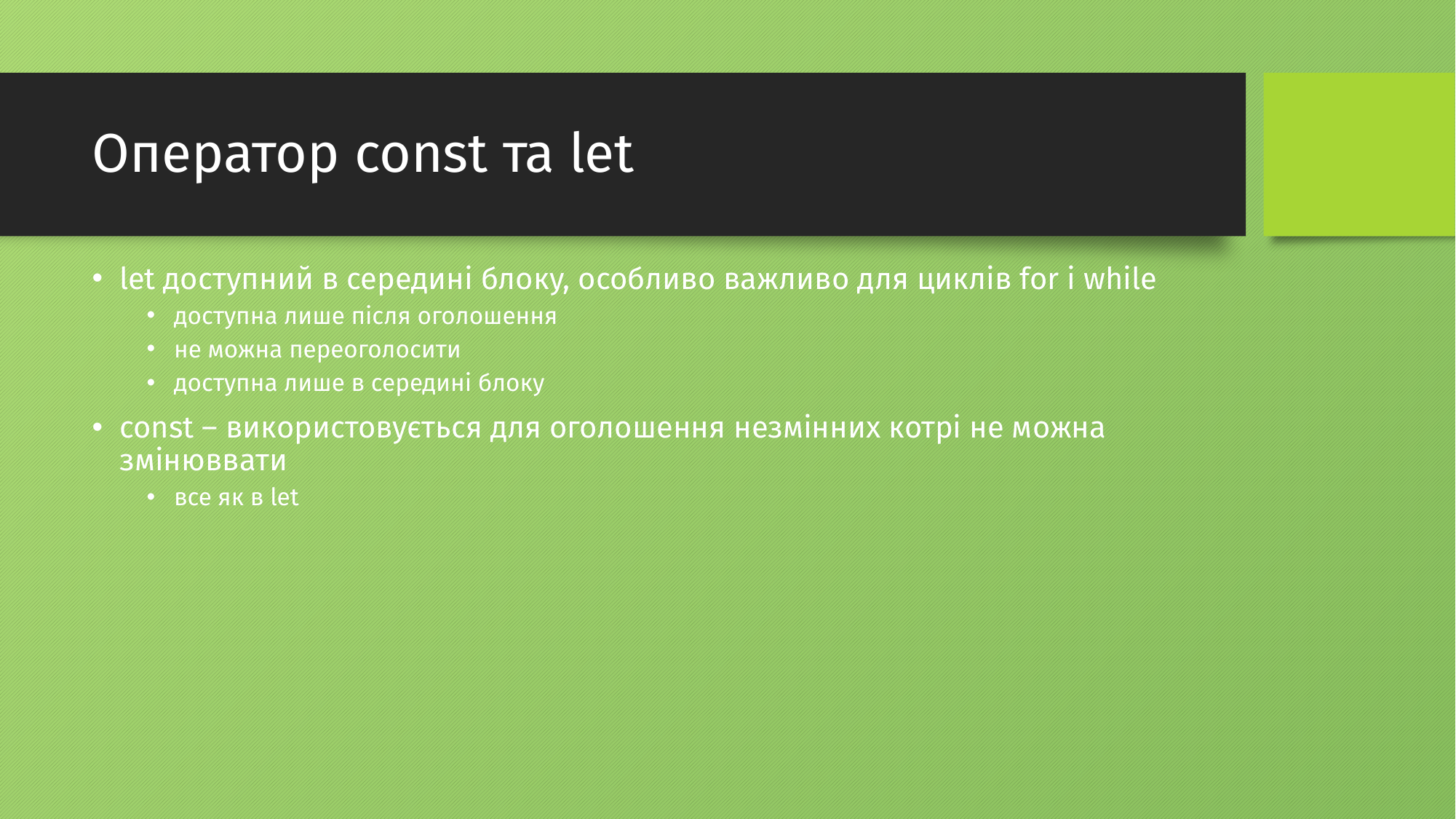

# Оператор const та let
let доступний в середині блоку, особливо важливо для циклів for і while
доступна лише після оголошення
не можна переоголосити
доступна лише в середині блоку
const – використовується для оголошення незмінних котрі не можна змінюввати
все як в let